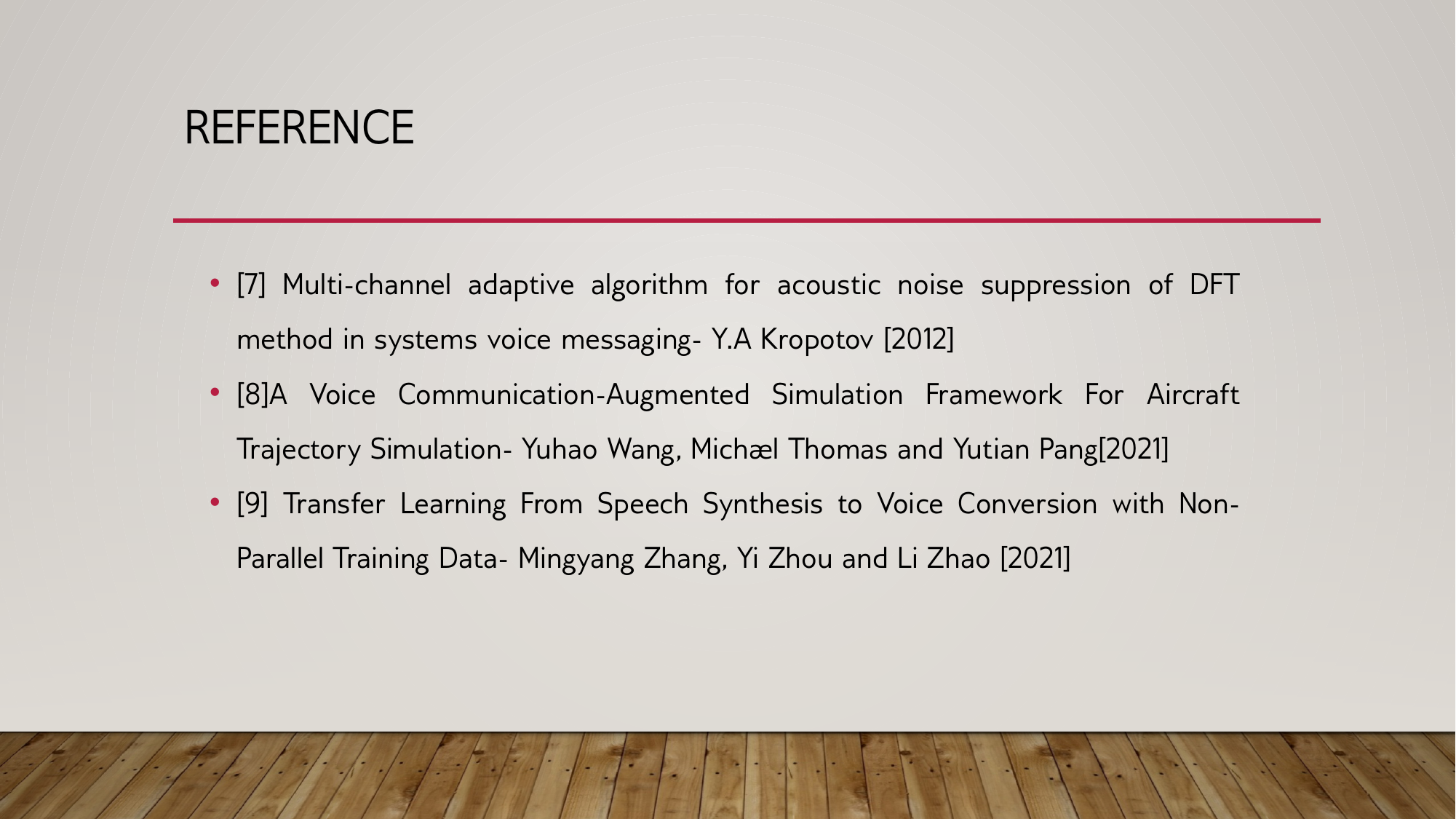

# REFERENCE
[7] Multi-channel adaptive algorithm for acoustic noise suppression of DFT method in systems voice messaging- Y.A Kropotov [2012]
[8]A Voice Communication-Augmented Simulation Framework For Aircraft Trajectory Simulation- Yuhao Wang, Michael Thomas and Yutian Pang[2021]
[9] Transfer Learning From Speech Synthesis to Voice Conversion with Non-Parallel Training Data- Mingyang Zhang, Yi Zhou and Li Zhao [2021]